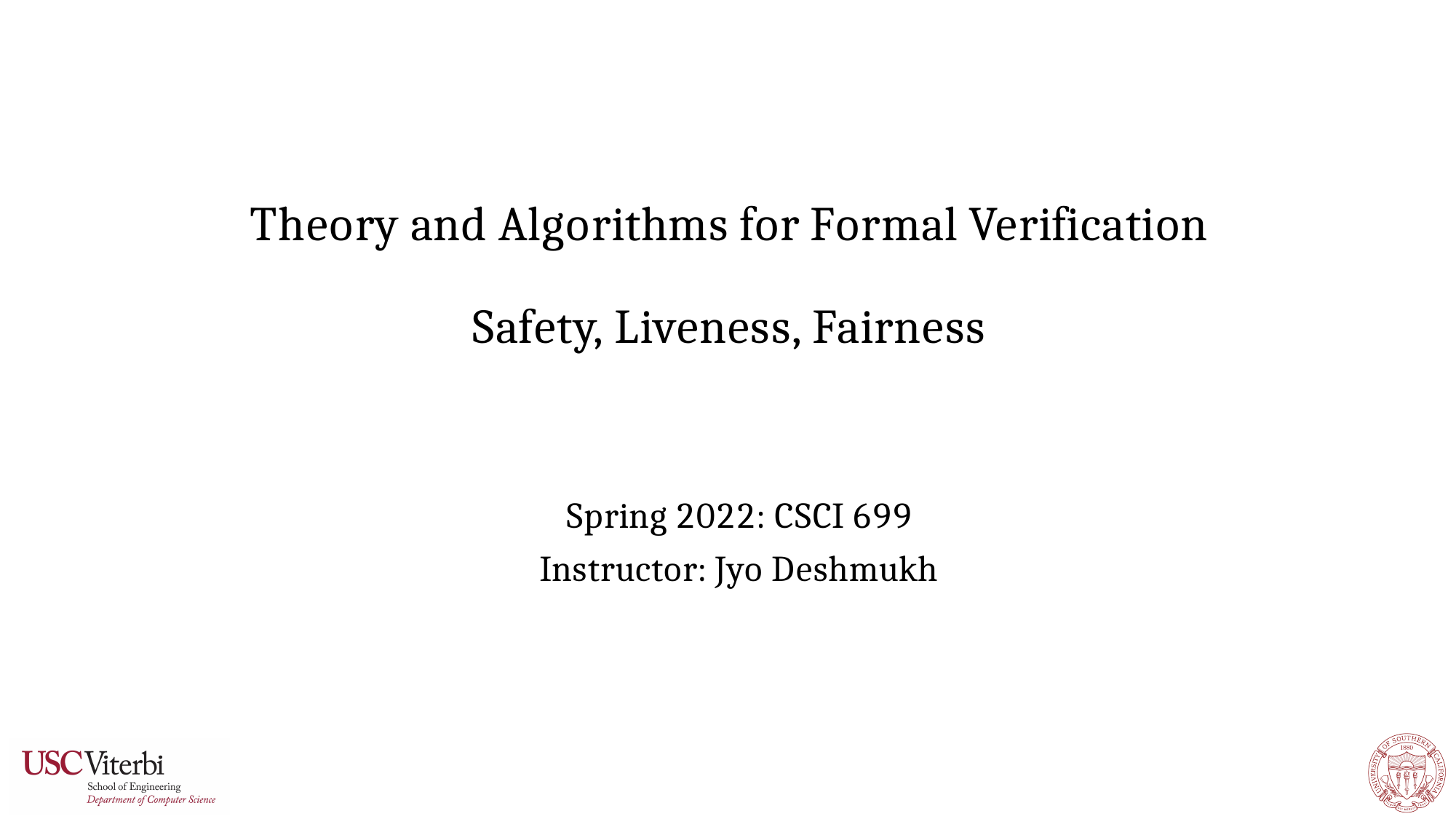

# Theory and Algorithms for Formal Verification Safety, Liveness, Fairness
Spring 2022: CSCI 699
Instructor: Jyo Deshmukh